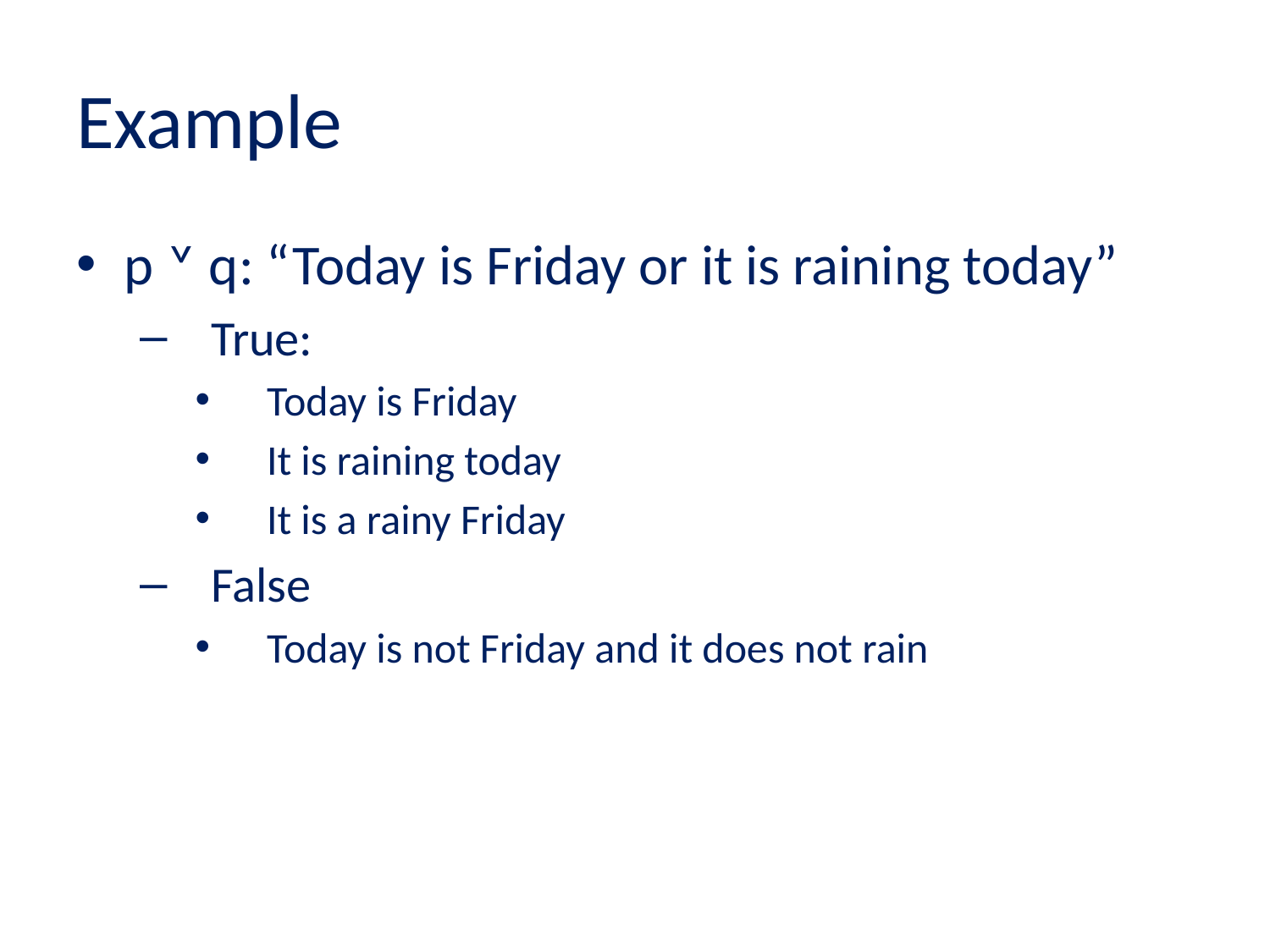

# Example
p ˅ q: “Today is Friday or it is raining today”
True:
Today is Friday
It is raining today
It is a rainy Friday
False
Today is not Friday and it does not rain

12